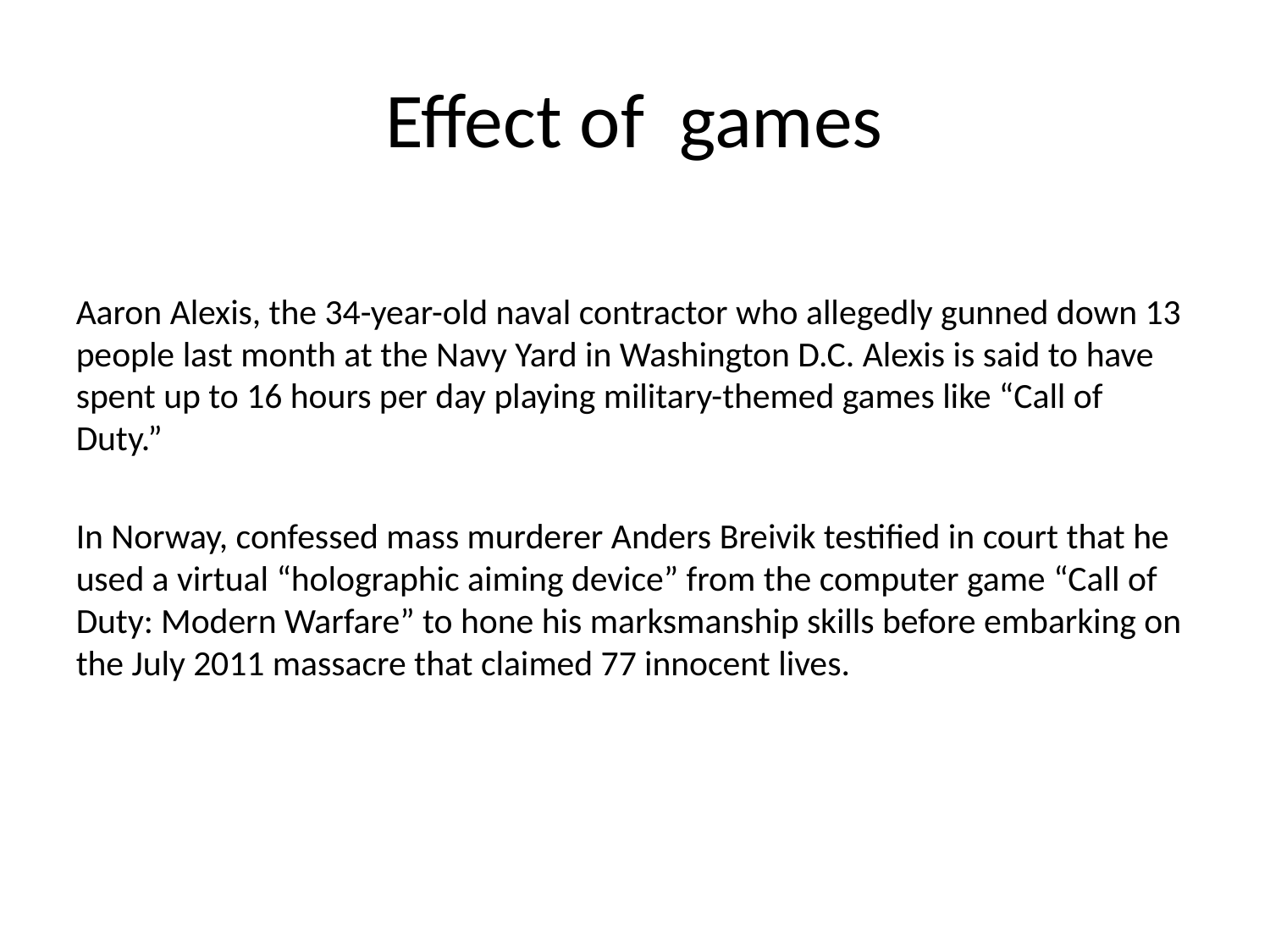

# Effect of  games
Aaron Alexis, the 34-year-old naval contractor who allegedly gunned down 13 people last month at the Navy Yard in Washington D.C. Alexis is said to have spent up to 16 hours per day playing military-themed games like “Call of Duty.”

In Norway, confessed mass murderer Anders Breivik testified in court that he used a virtual “holographic aiming device” from the computer game “Call of Duty: Modern Warfare” to hone his marksmanship skills before embarking on the July 2011 massacre that claimed 77 innocent lives.